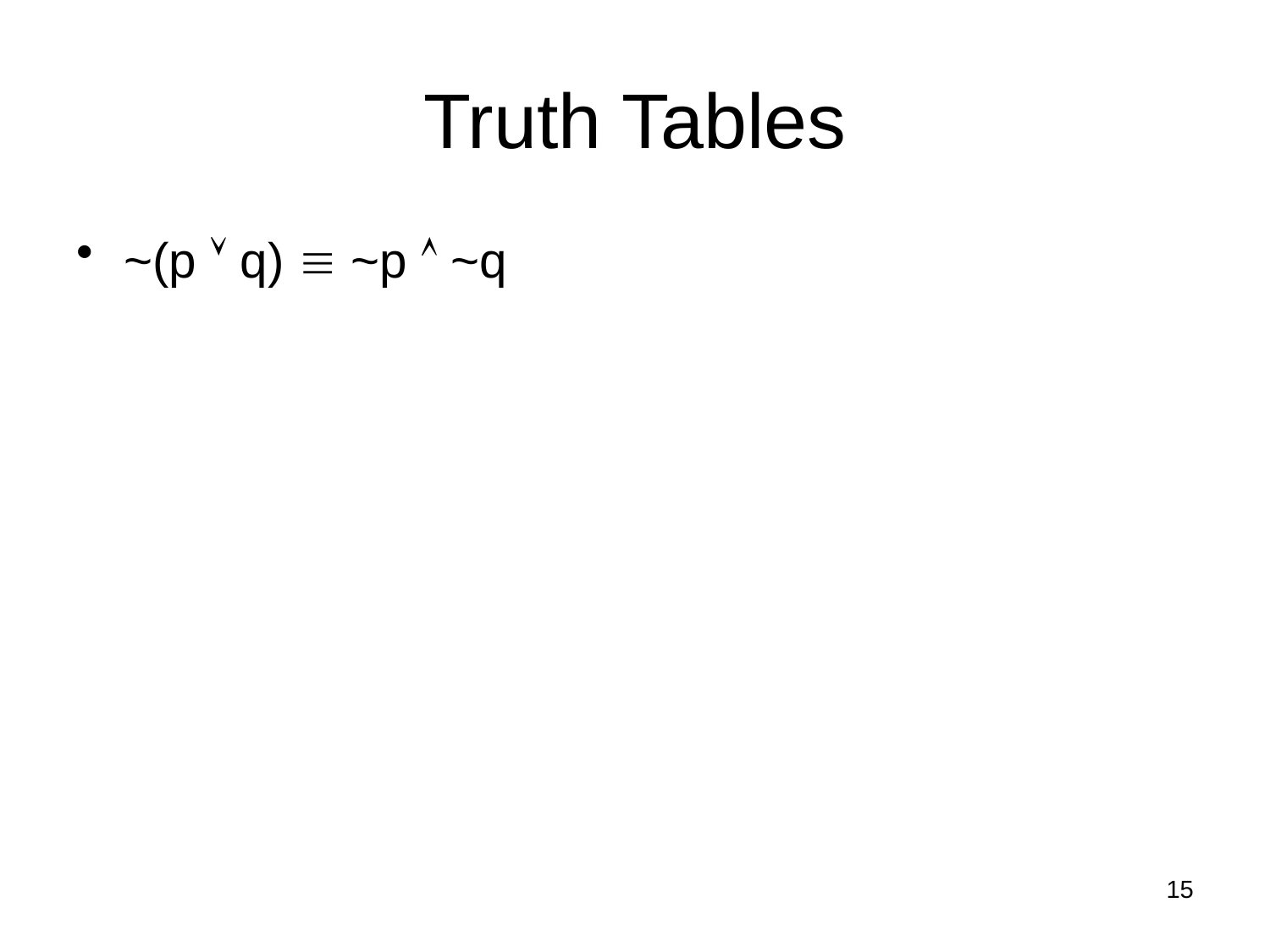

# Truth Tables
~(p ∨ q) ≡ ~p ∧ ~q
15